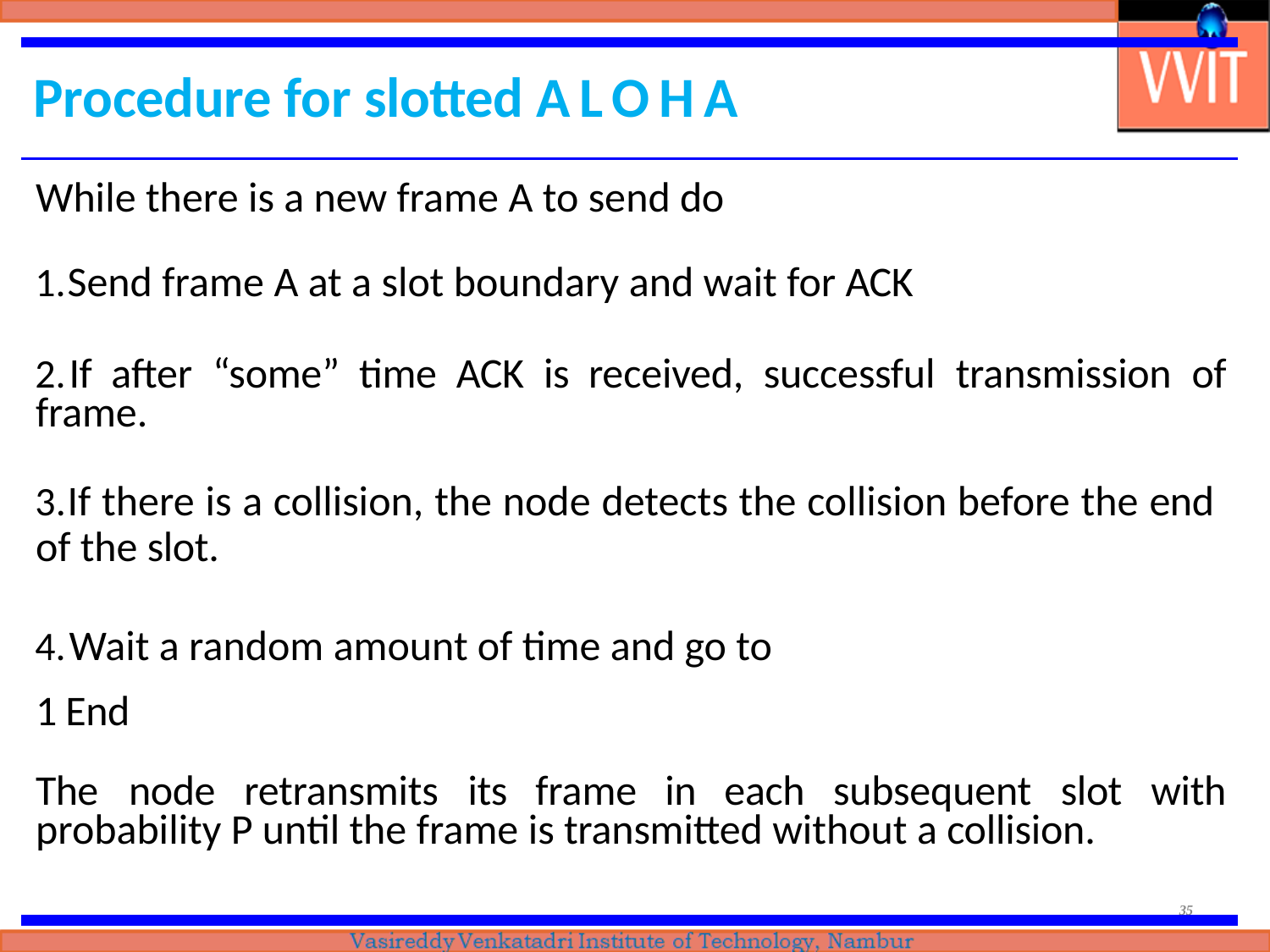

# Procedure for slotted ALOHA

While there is a new frame A to send do
Send frame A at a slot boundary and wait for ACK

	If	after	“some”	time	ACK	is	received,	successful	transmission	of frame.
If there is a collision, the node detects the collision before the end
of the slot.
	Wait a random amount of time and go to 1 End
The	node	retransmits	its	frame	in	each	subsequent	slot	with probability P until the frame is transmitted without a collision.
35